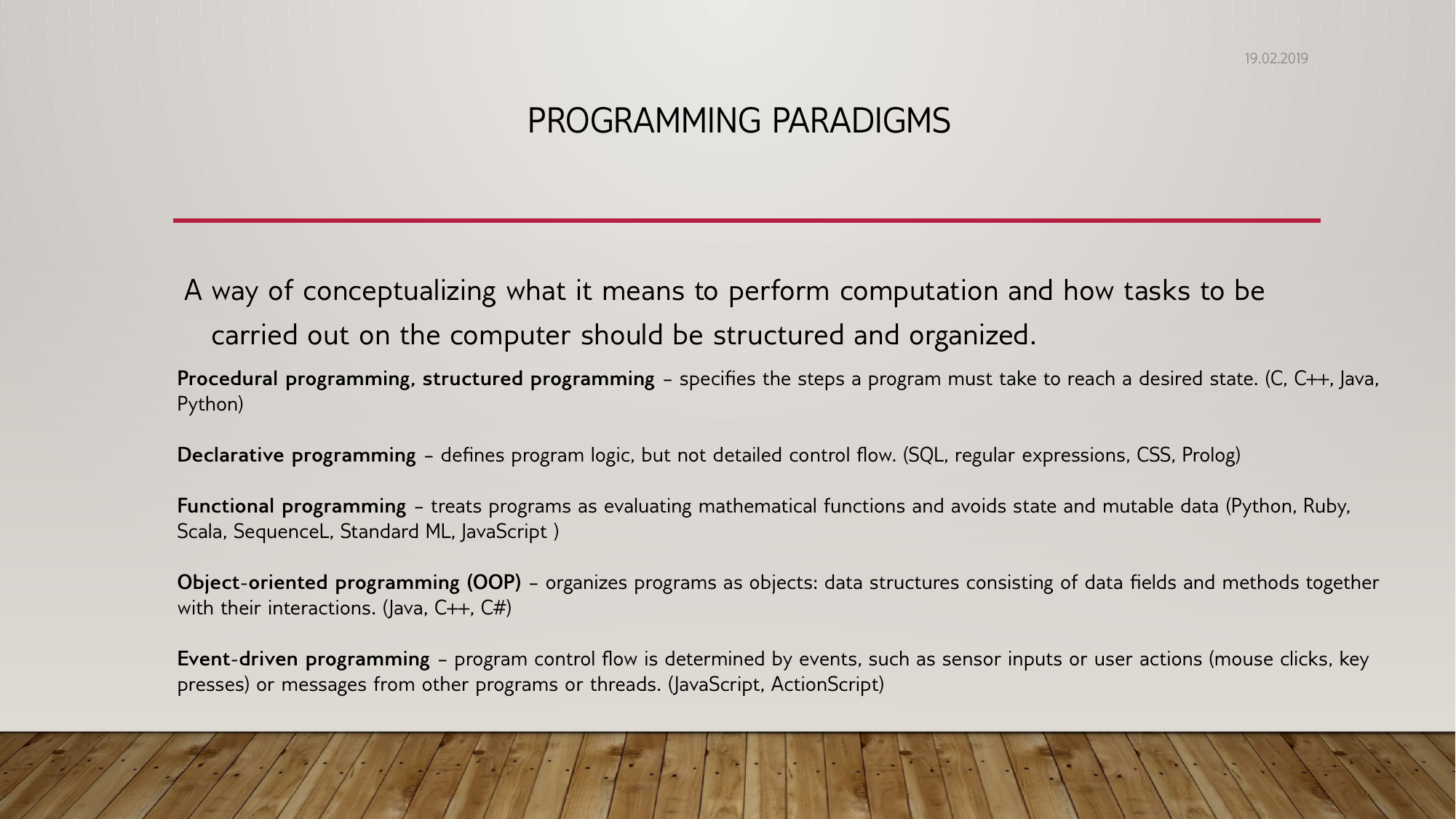

19.02.2019
# PROGRAMMING PARADIGMS

A way of conceptualizing what it means to perform computation and how tasks to be carried out on the computer should be structured and organized.

Procedural programming, structured programming – specifies the steps a program must take to reach a desired state. (C, C++, Java, Python)

Declarative programming – defines program logic, but not detailed control flow. (SQL, regular expressions, CSS, Prolog)

Functional programming – treats programs as evaluating mathematical functions and avoids state and mutable data (Python, Ruby, Scala, SequenceL, Standard ML, JavaScript )

Object-oriented programming (OOP) – organizes programs as objects: data structures consisting of data fields and methods together with their interactions. (Java, C++, C#)

Event-driven programming – program control flow is determined by events, such as sensor inputs or user actions (mouse clicks, key presses) or messages from other programs or threads. (JavaScript, ActionScript)